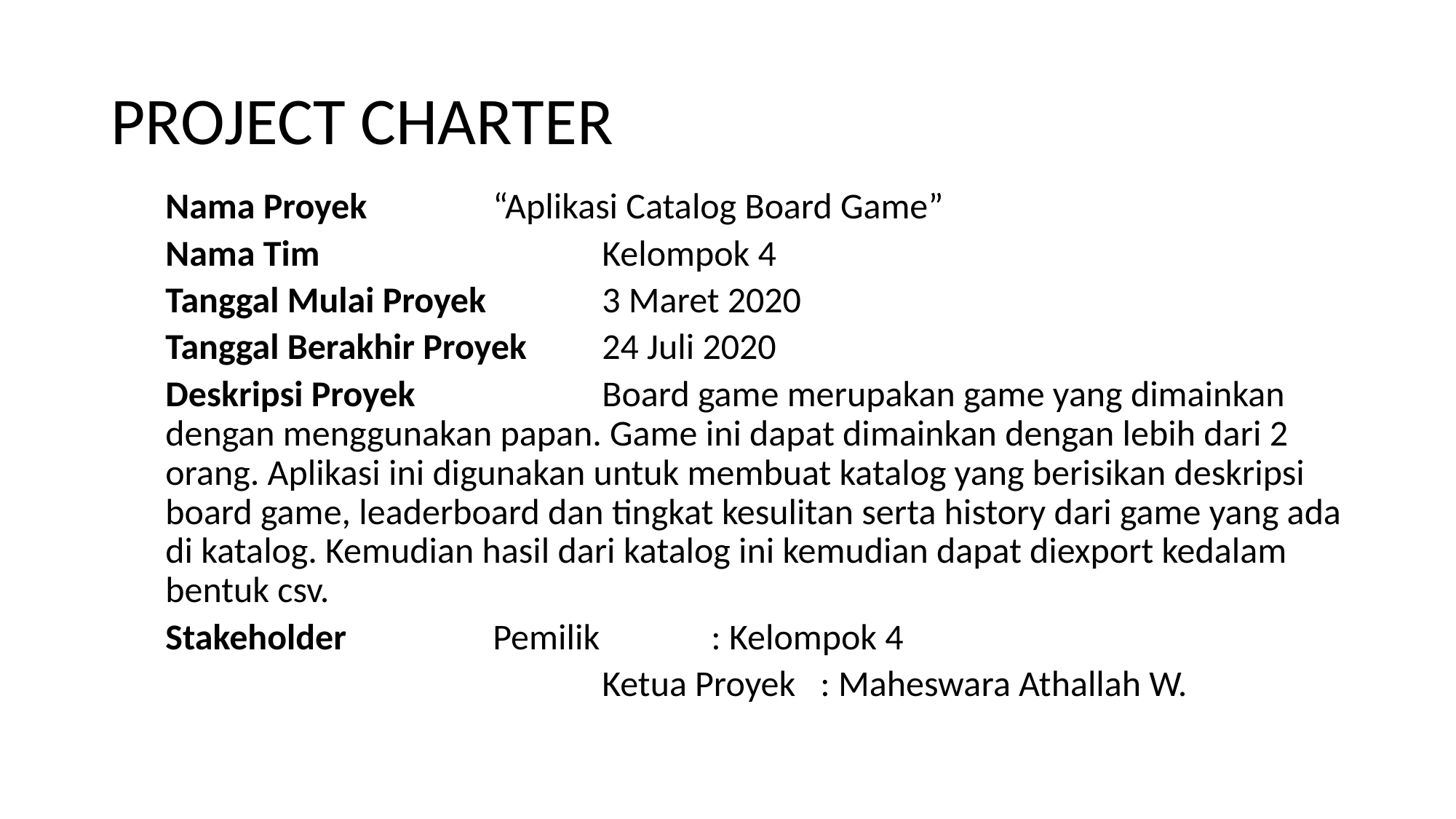

# PROJECT CHARTER
Nama Proyek		“Aplikasi Catalog Board Game”
Nama Tim			Kelompok 4
Tanggal Mulai Proyek 	3 Maret 2020
Tanggal Berakhir Proyek 	24 Juli 2020
Deskripsi Proyek		Board game merupakan game yang dimainkan dengan menggunakan papan. Game ini dapat dimainkan dengan lebih dari 2 orang. Aplikasi ini digunakan untuk membuat katalog yang berisikan deskripsi board game, leaderboard dan tingkat kesulitan serta history dari game yang ada di katalog. Kemudian hasil dari katalog ini kemudian dapat diexport kedalam bentuk csv.
Stakeholder		Pemilik		: Kelompok 4
				Ketua Proyek	: Maheswara Athallah W.